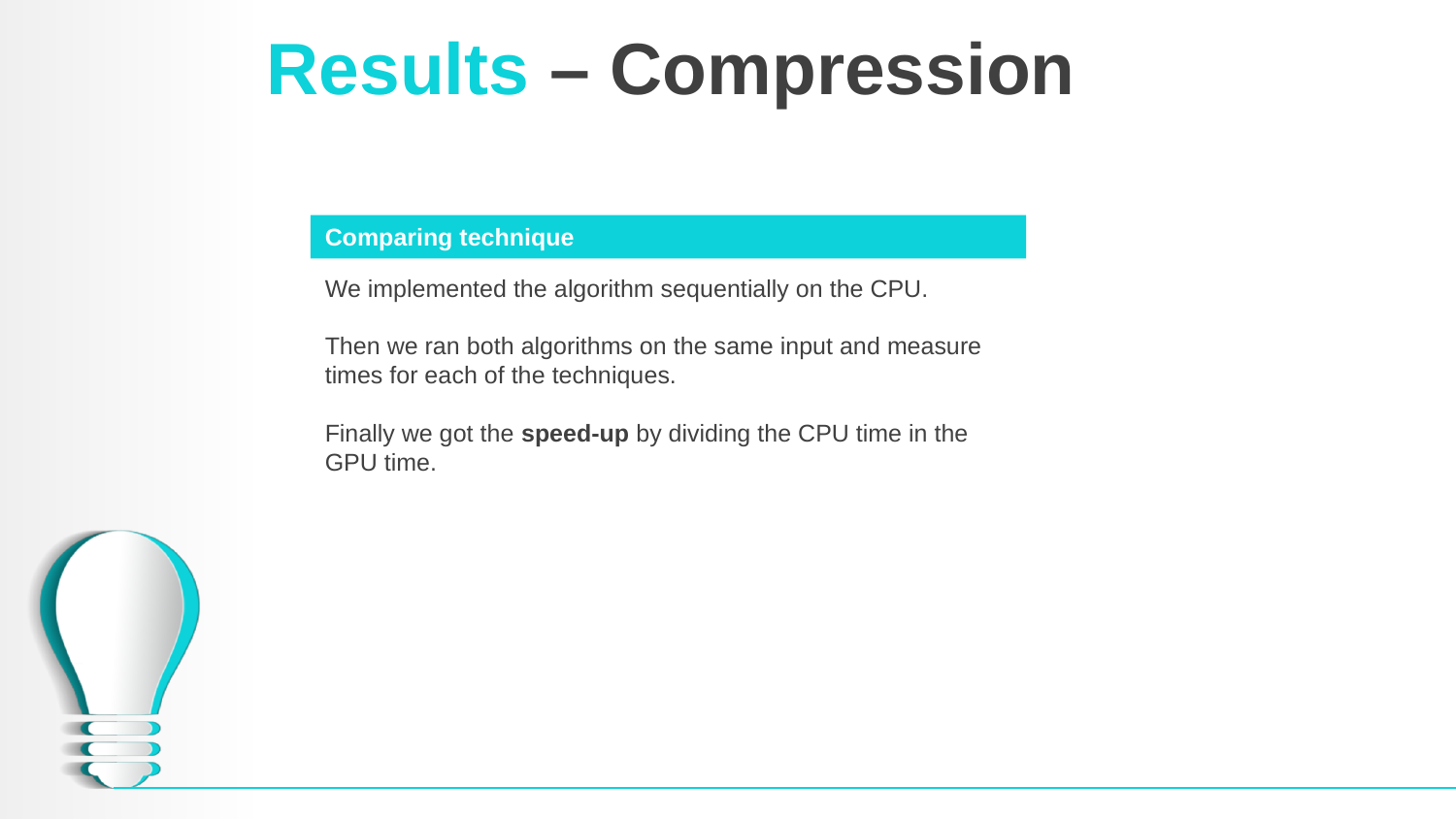

# Results – Compression

Comparing technique
We implemented the algorithm sequentially on the CPU.

Then we ran both algorithms on the same input and measure times for each of the techniques.

Finally we got the speed-up by dividing the CPU time in the GPU time.